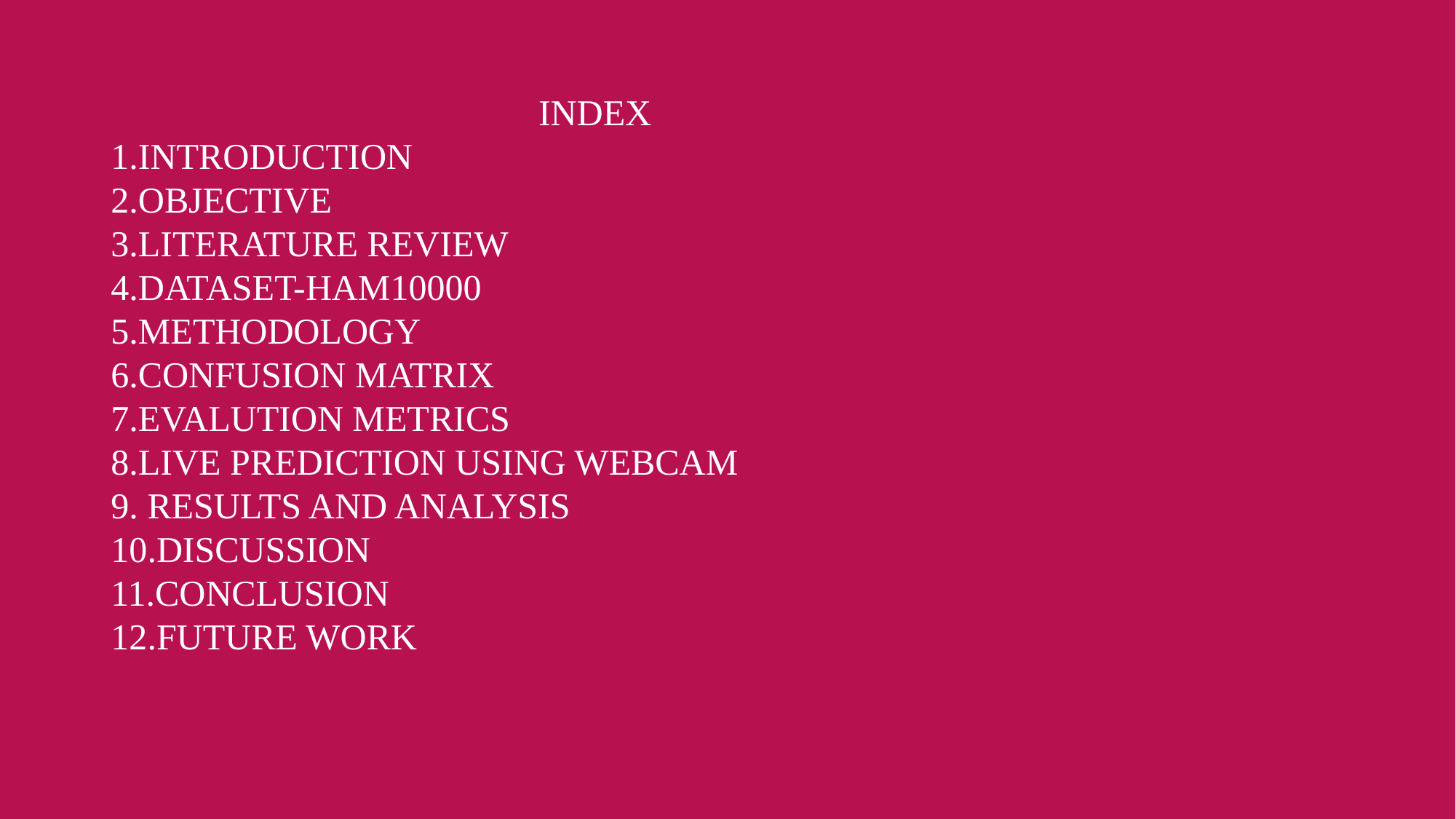

# INDEX 1.INTRODUCTION 2.OBJECTIVE 3.LITERATURE REVIEW 4.DATASET-HAM10000 5.METHODOLOGY 6.CONFUSION MATRIX 7.EVALUTION METRICS 8.LIVE PREDICTION USING WEBCAM 9. RESULTS AND ANALYSIS 10.DISCUSSION 11.CONCLUSION 12.FUTURE WORK